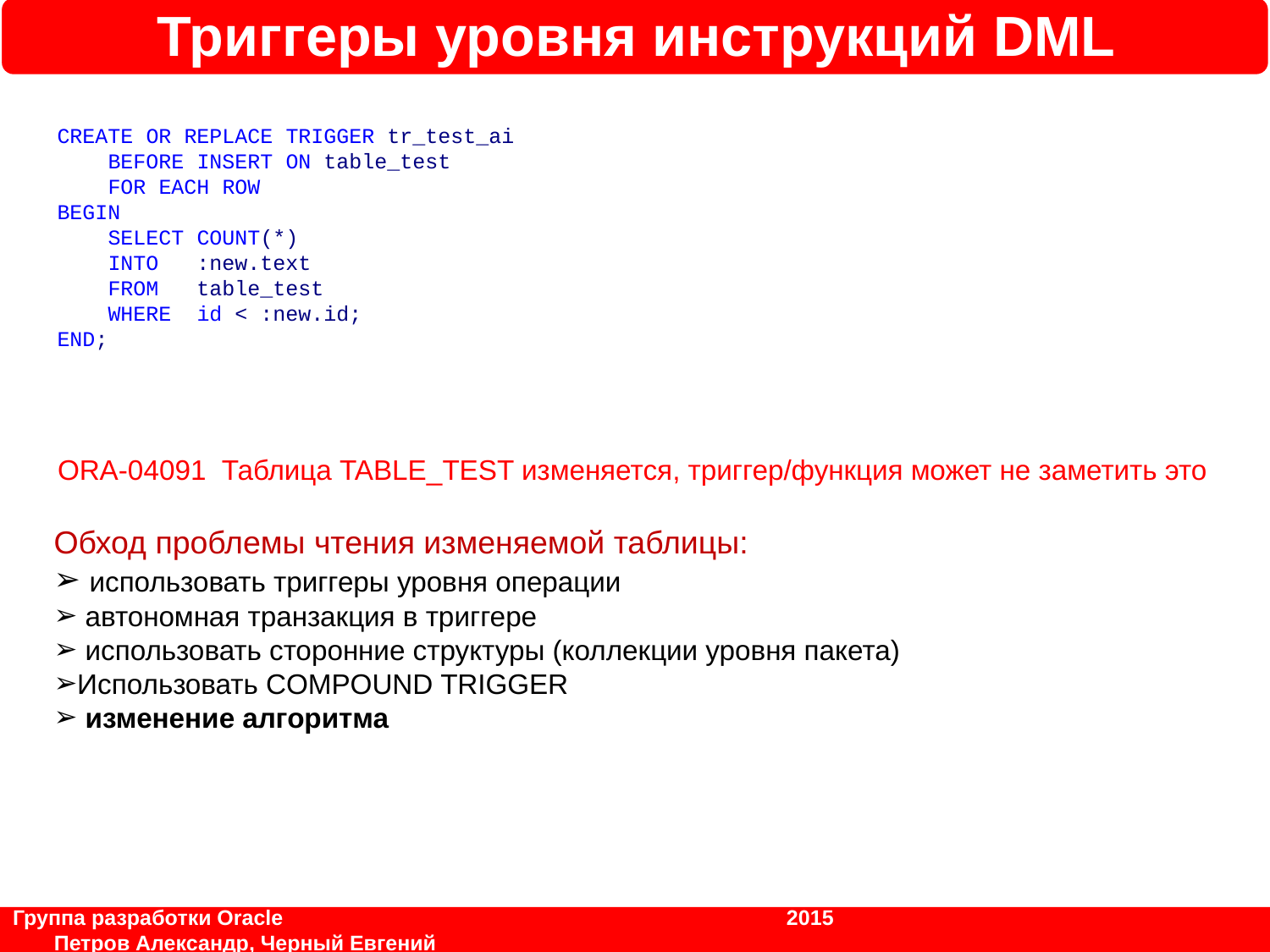

Триггеры уровня инструкций DML
CREATE OR REPLACE TRIGGER tr_test_ai
    BEFORE INSERT ON table_test
    FOR EACH ROW
BEGIN
    SELECT COUNT(*)
    INTO   :new.text
    FROM   table_test
    WHERE  id < :new.id;
END;

CREATE OR REPLACE TRIGGER tr_test_ai
    AFTER INSERT ON table_test
    FOR EACH ROW
BEGIN
    INSERT INTO table_test
    VALUES
        (:new.id + 1,
         'рекурсия',
         NULL);
END;
insert into table_test values ( 1, 'ins_1', sysdate );
ORA-04091  Таблица TABLE_TEST изменяется, триггер/функция может не заметить это
Обход проблемы чтения изменяемой таблицы:
 использовать триггеры уровня операции
 автономная транзакция в триггере
 использовать сторонние структуры (коллекции уровня пакета)
Использовать COMPOUND TRIGGER
 изменение алгоритма
Группа разработки Oracle			       	  2015	 		                         Петров Александр, Черный Евгений